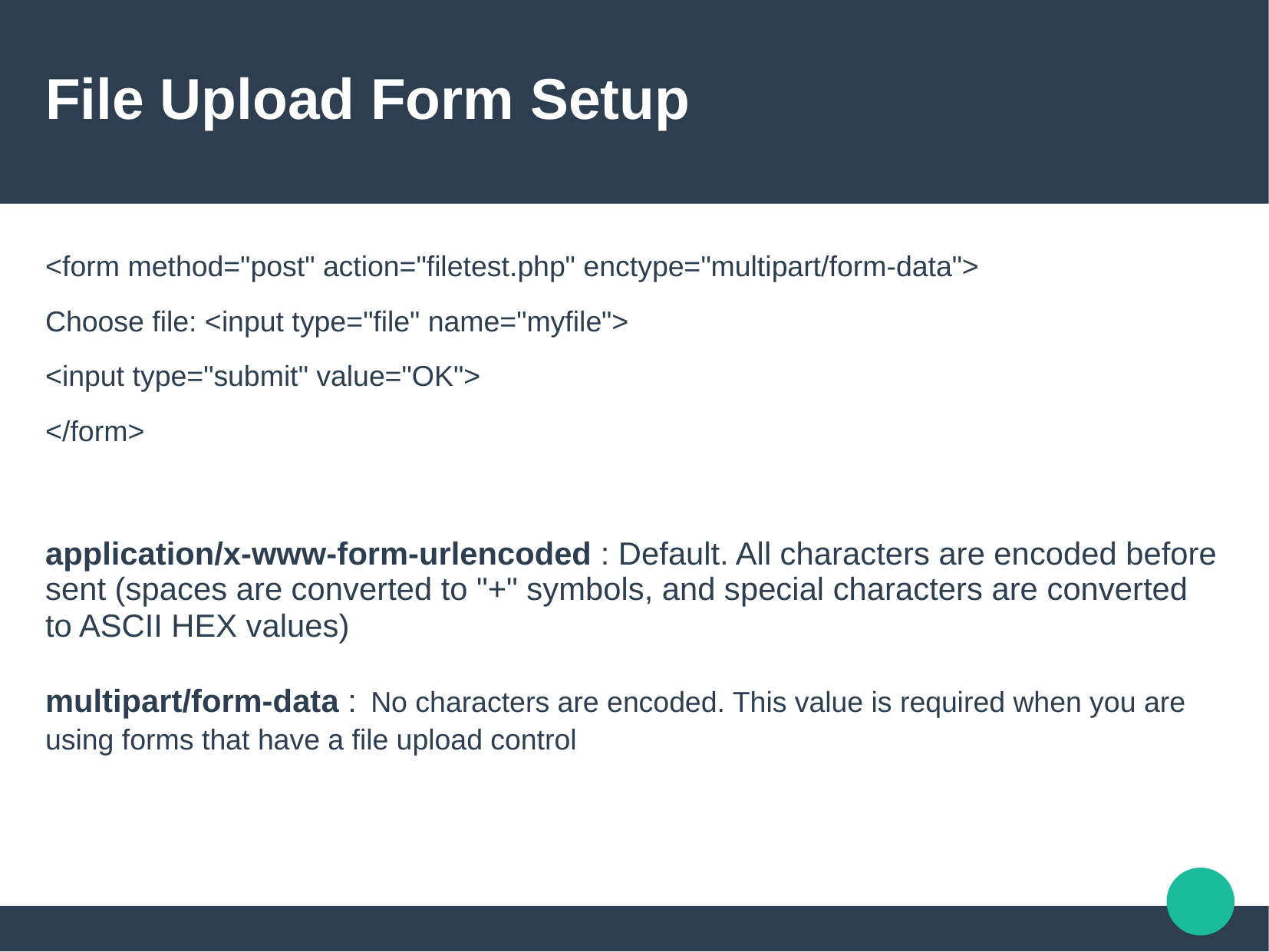

# File Upload Form Setup
<form method="post" action="filetest.php" enctype="multipart/form-data">
Choose file: <input type="file" name="myfile">
<input type="submit" value="OK">
</form>

application/x-www-form-urlencoded : Default. All characters are encoded before sent (spaces are converted to "+" symbols, and special characters are converted to ASCII HEX values)
multipart/form-data : No characters are encoded. This value is required when you are using forms that have a file upload control